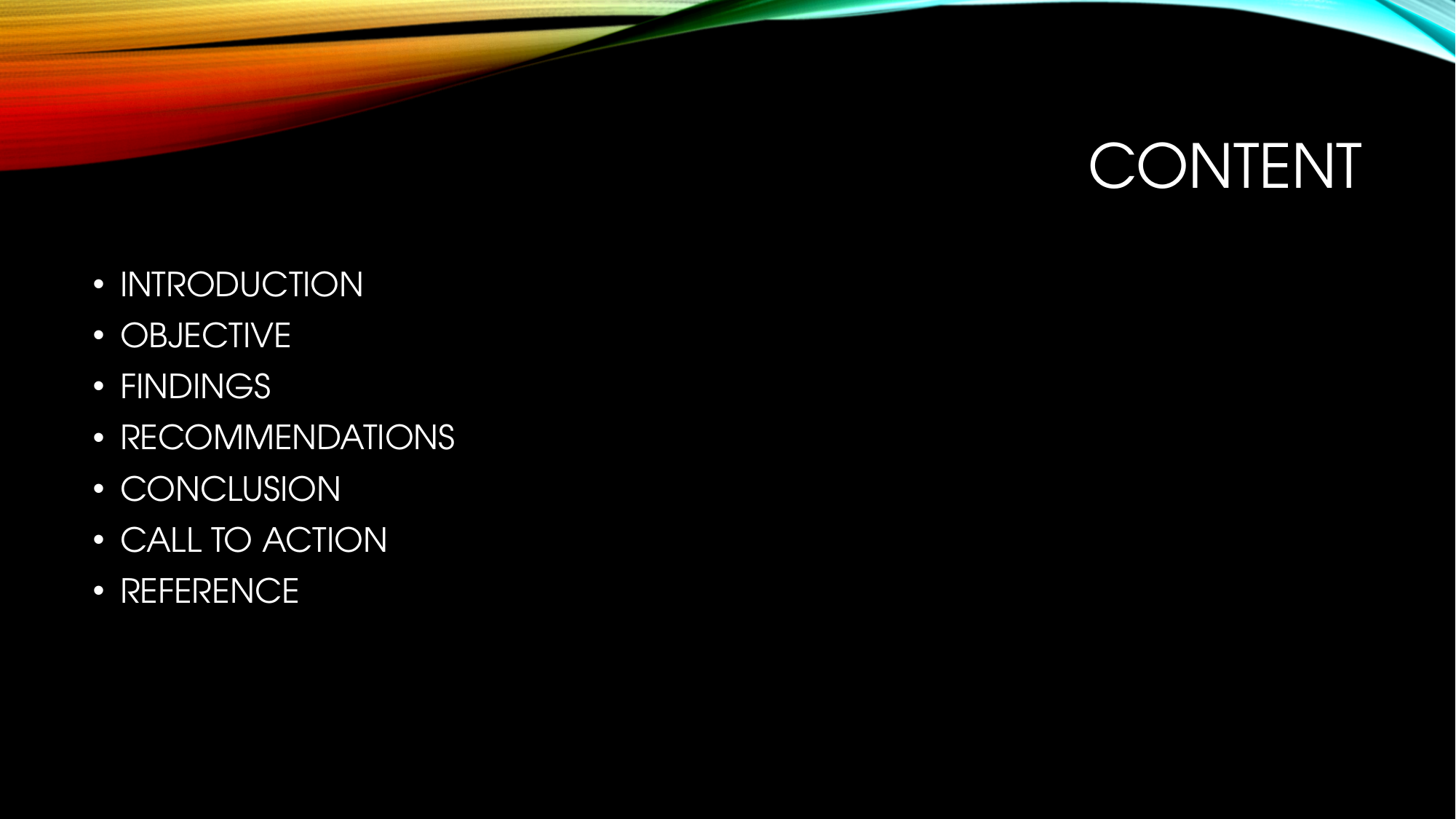

# content
INTRODUCTION
OBJECTIVE
FINDINGS
RECOMMENDATIONS
CONCLUSION
CALL TO ACTION
REFERENCE